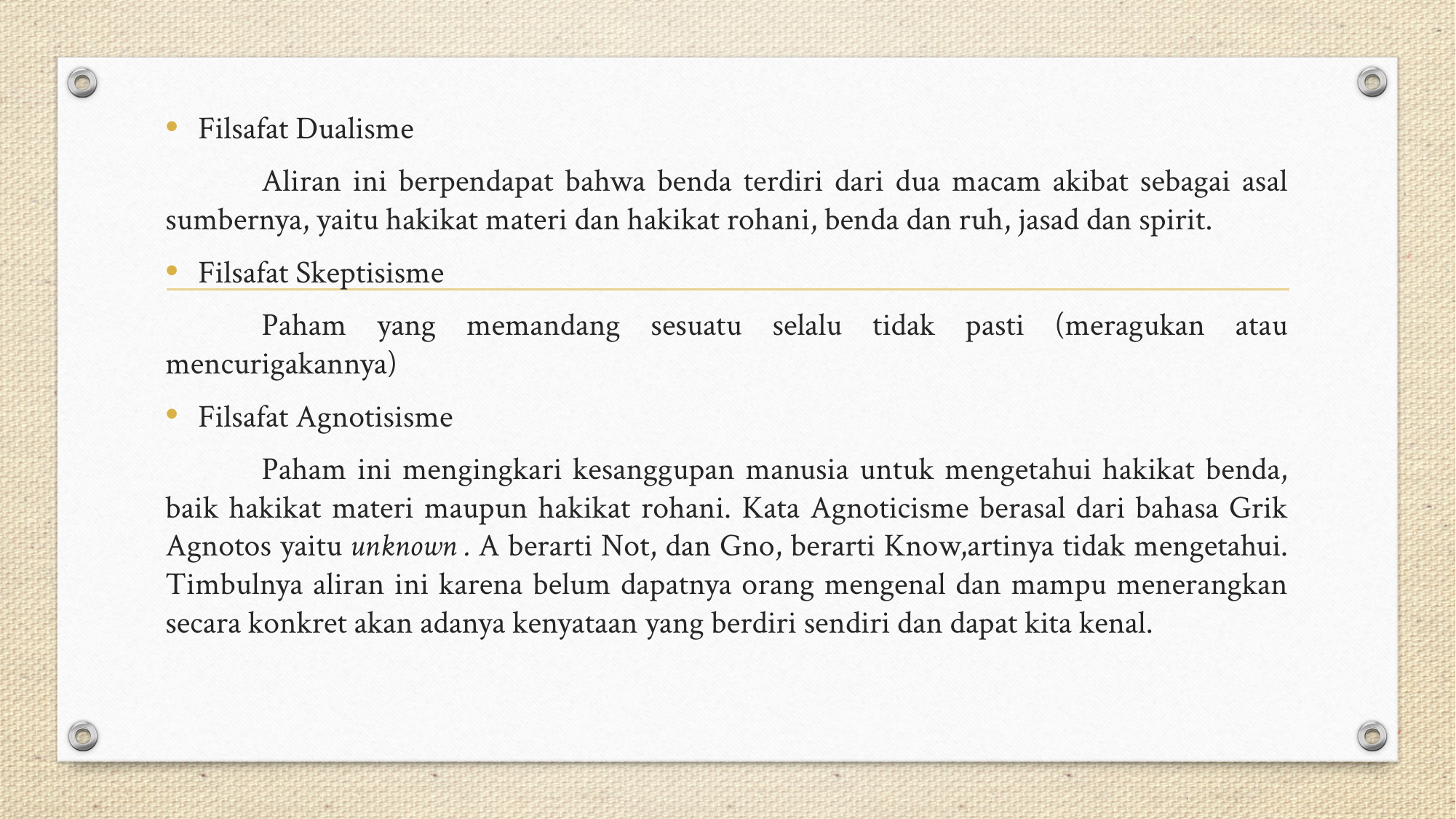

Filsafat Dualisme
	Aliran ini berpendapat bahwa benda terdiri dari dua macam akibat sebagai asal sumbernya, yaitu hakikat materi dan hakikat rohani, benda dan ruh, jasad dan spirit.
Filsafat Skeptisisme
	Paham yang memandang sesuatu selalu tidak pasti (meragukan atau mencurigakannya)
Filsafat Agnotisisme
	Paham ini mengingkari kesanggupan manusia untuk mengetahui hakikat benda, baik hakikat materi maupun hakikat rohani. Kata Agnoticisme berasal dari bahasa Grik Agnotos yaitu unknown . A berarti Not, dan Gno, berarti Know,artinya tidak mengetahui. Timbulnya aliran ini karena belum dapatnya orang mengenal dan mampu menerangkan secara konkret akan adanya kenyataan yang berdiri sendiri dan dapat kita kenal.